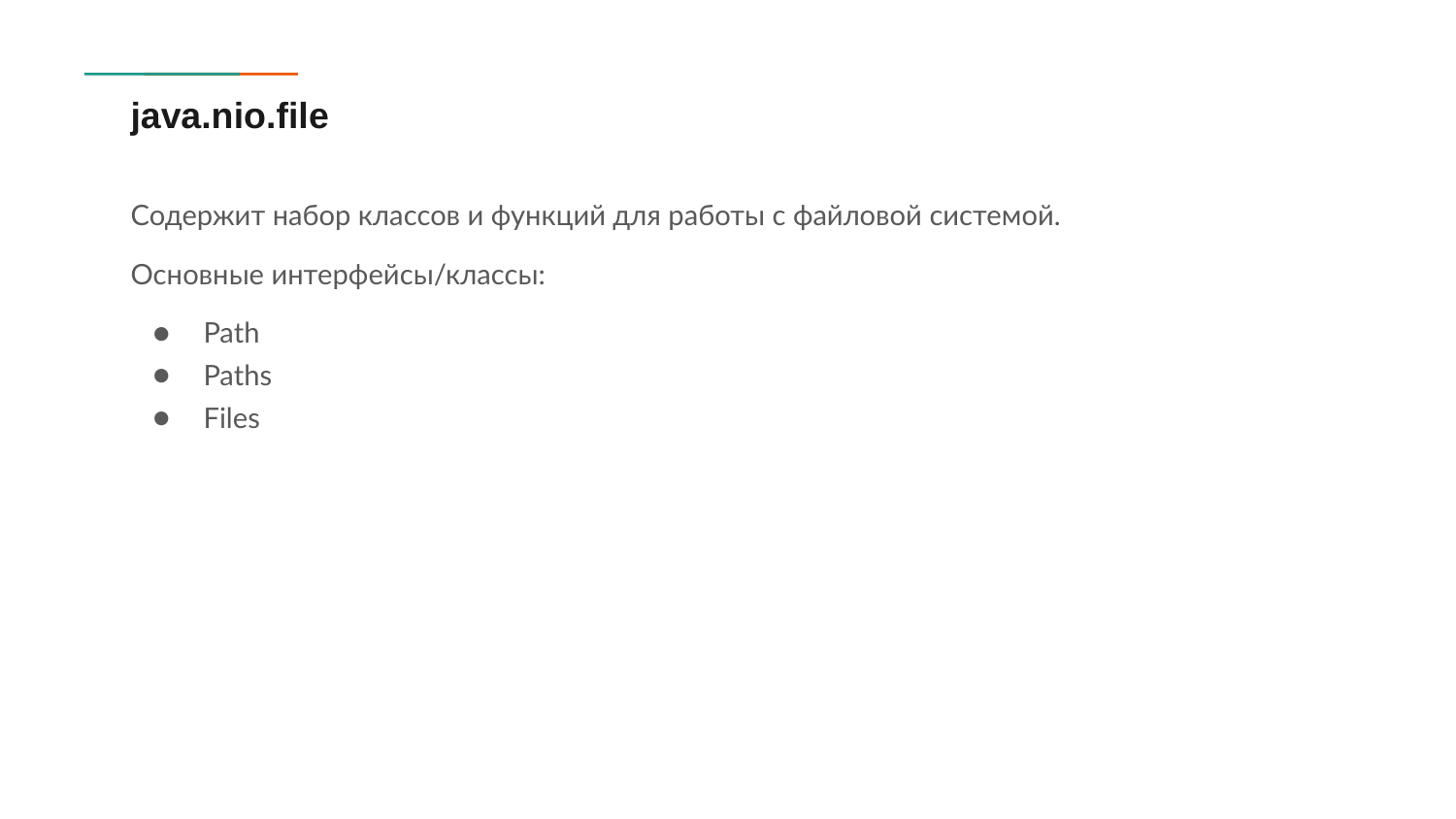

# java.nio.file
Содержит набор классов и функций для работы с файловой системой.
Основные интерфейсы/классы:
Path
Paths
Files